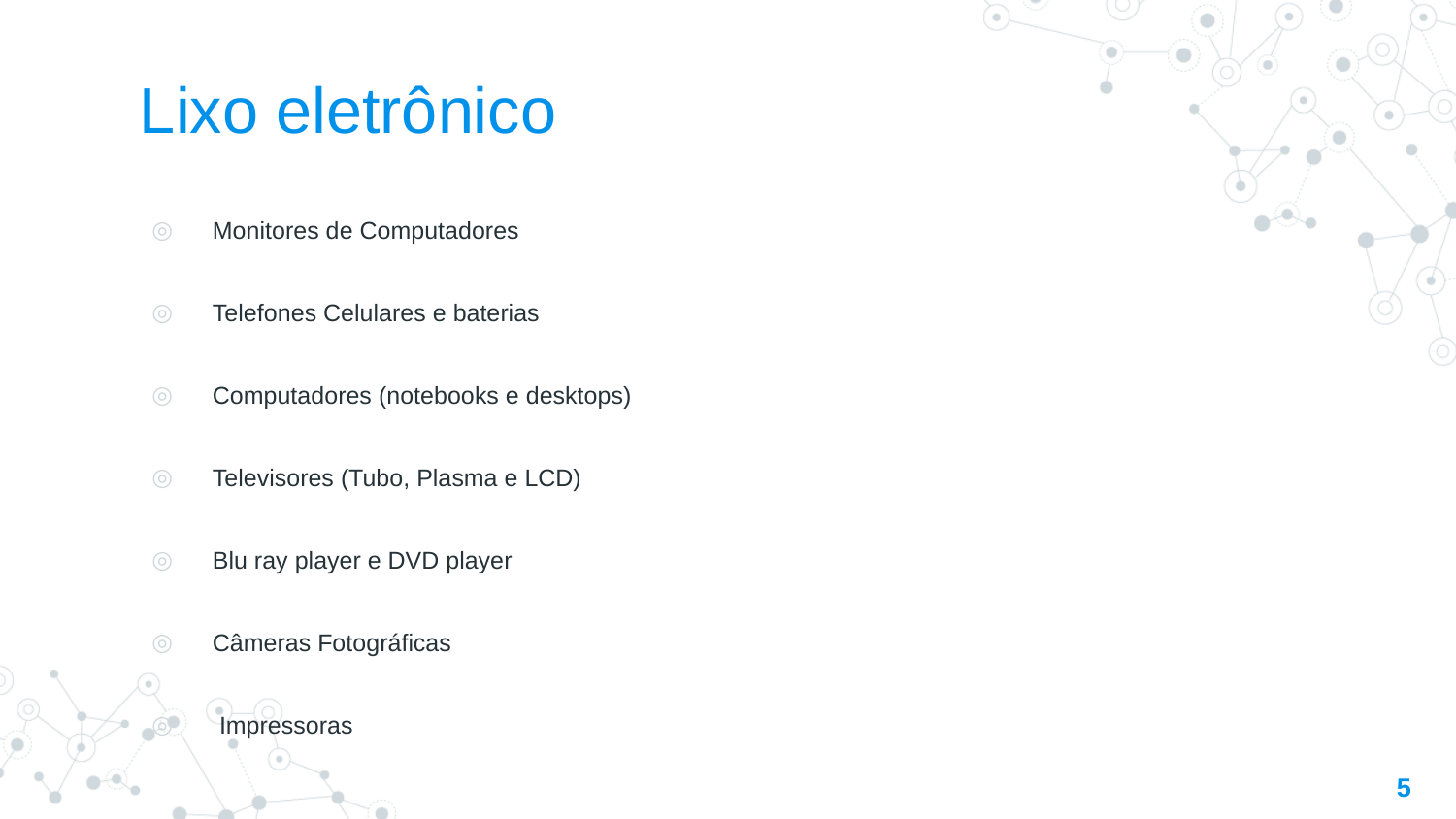

# Lixo eletrônico
Monitores de Computadores

Telefones Celulares e baterias

Computadores (notebooks e desktops)

Televisores (Tubo, Plasma e LCD)

Blu ray player e DVD player

Câmeras Fotográficas

 Impressoras

5